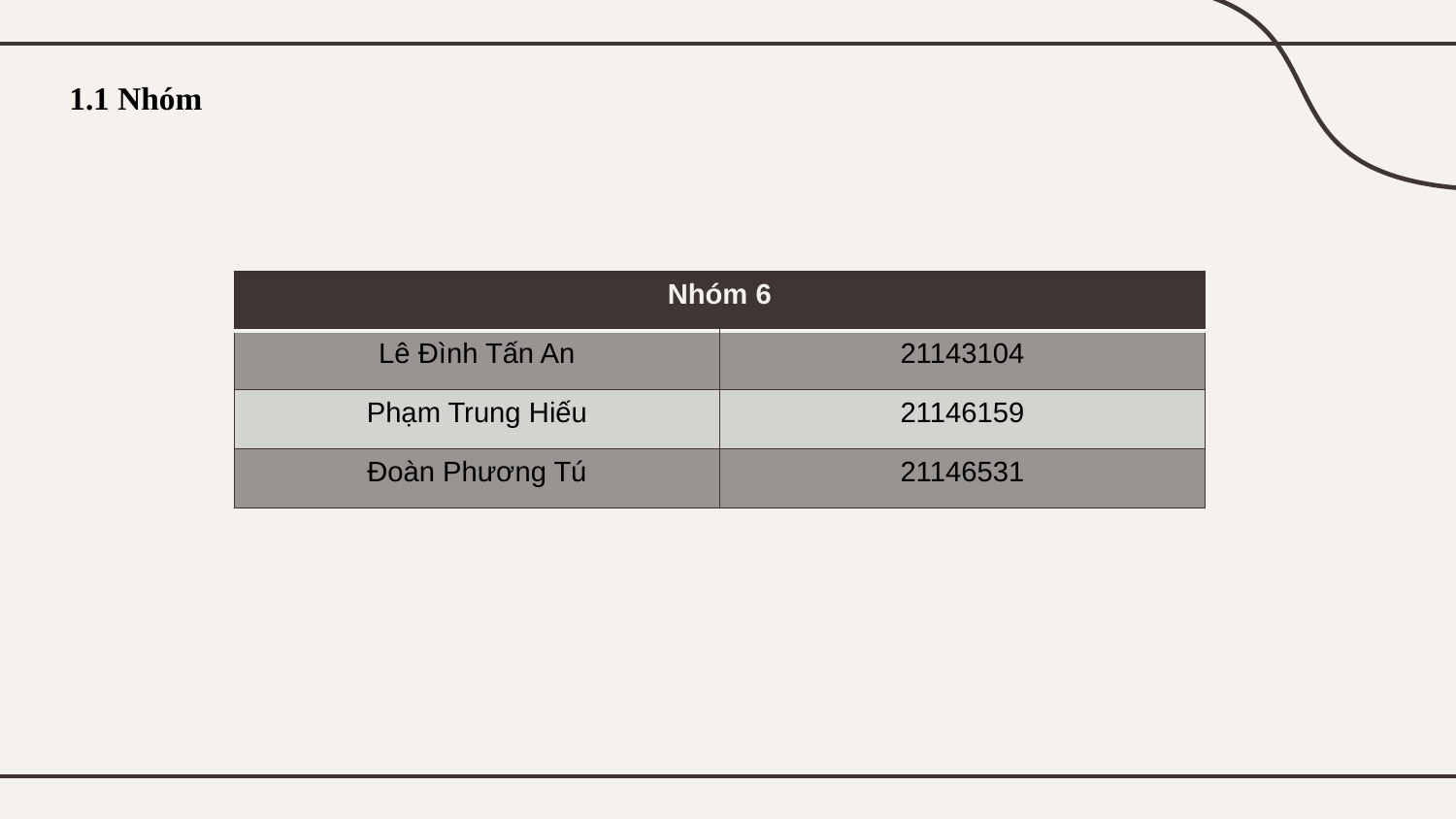

# 1.1 Nhóm
| Nhóm 6 |  |
| --- | --- |
| Lê Đình Tấn An | 21143104 |
| Phạm Trung Hiếu | 21146159 |
| Đoàn Phương Tú | 21146531 |